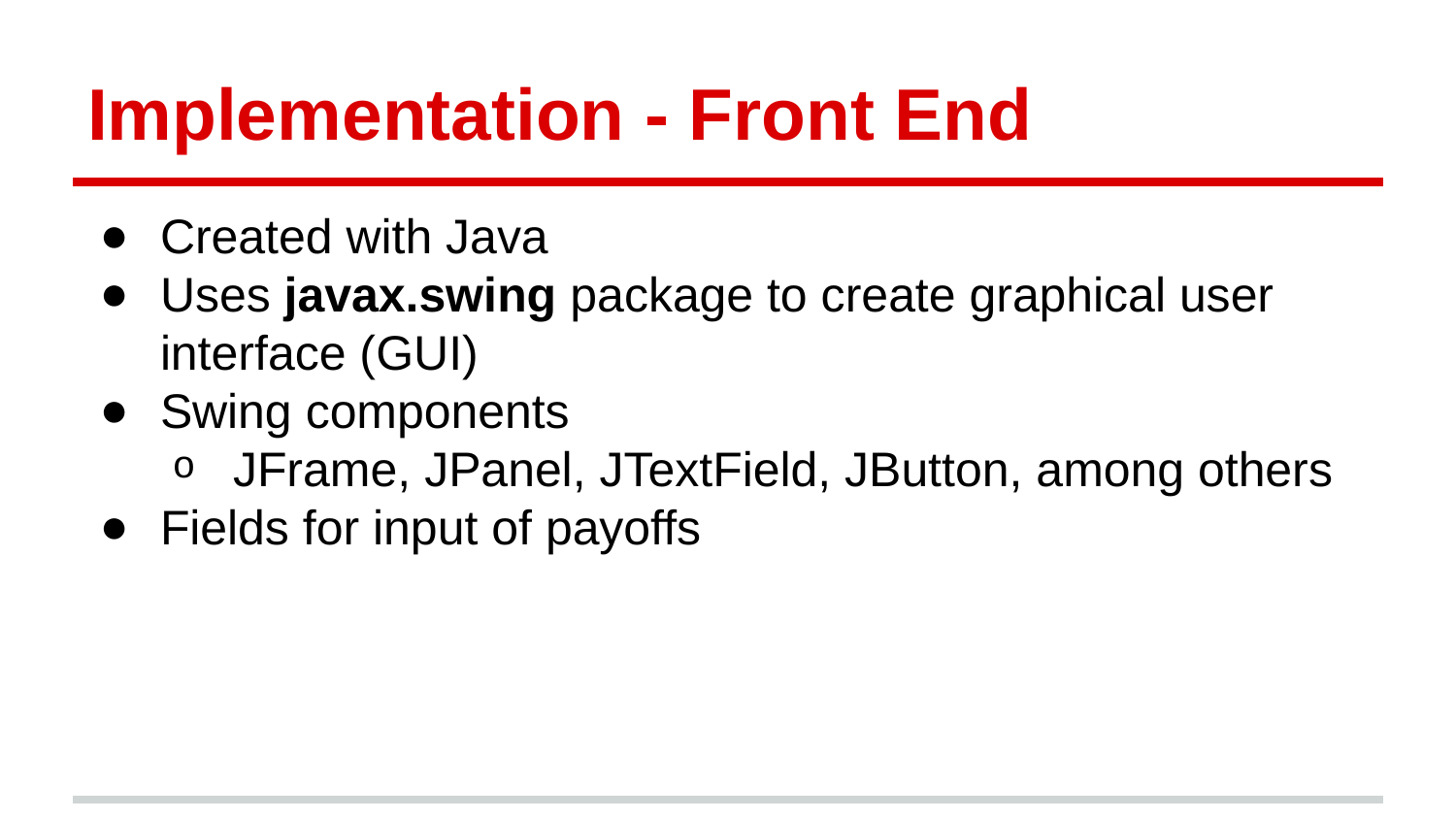

# Implementation - Front End
Created with Java
Uses javax.swing package to create graphical user interface (GUI)
Swing components
JFrame, JPanel, JTextField, JButton, among others
Fields for input of payoffs